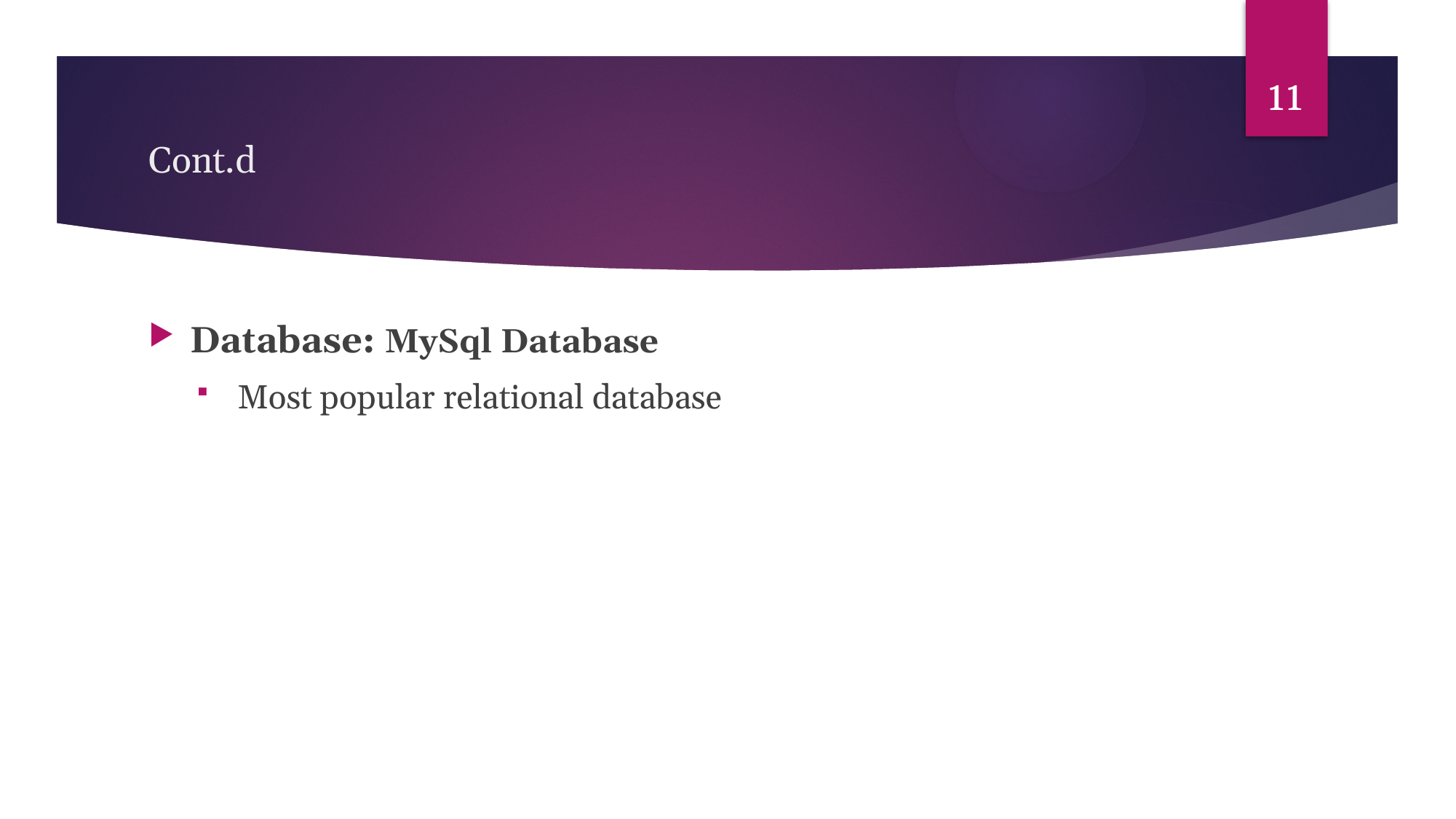

11
# Cont.d
Database: MySql Database
Most popular relational database